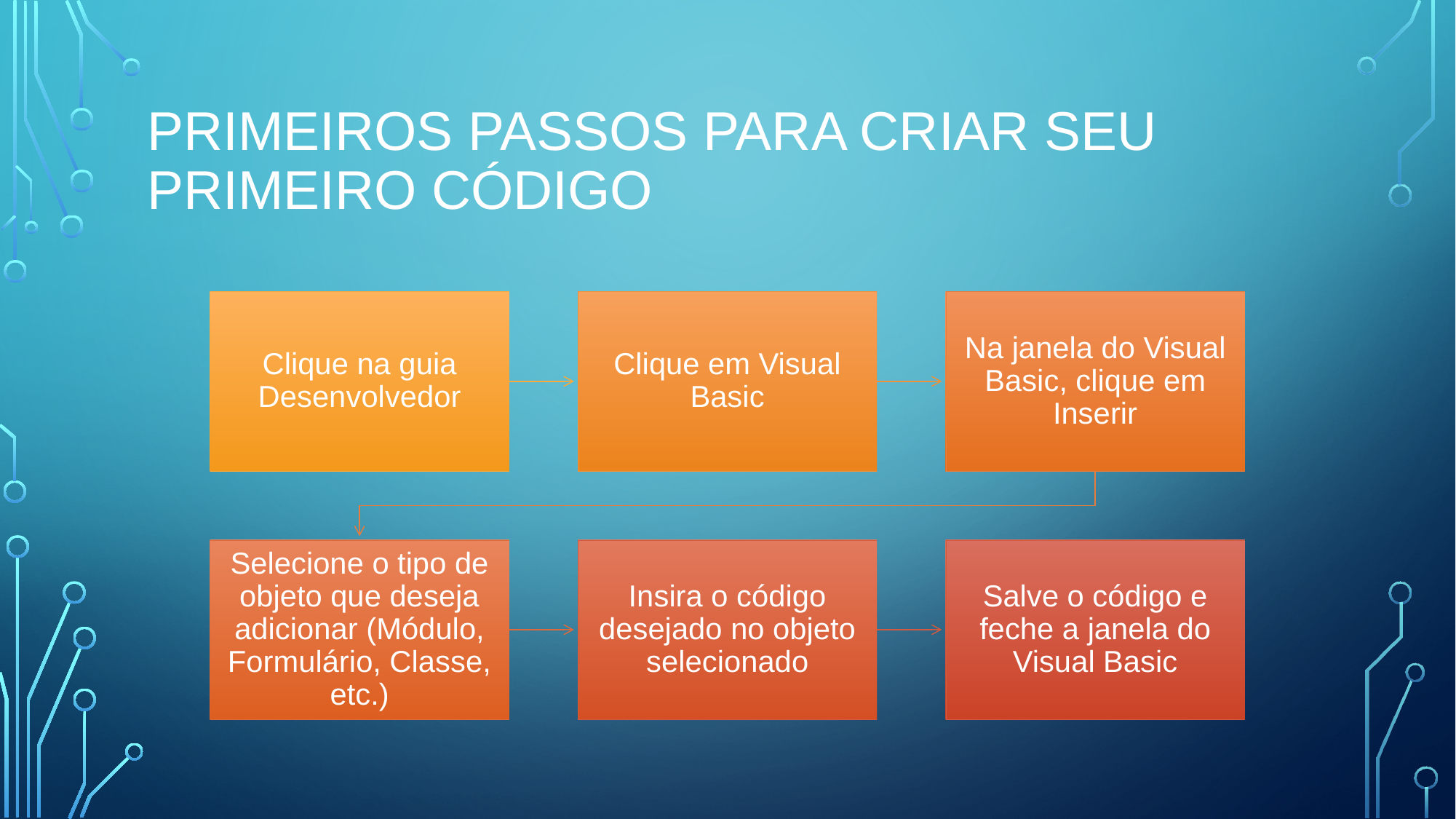

# Primeiros passos para criar seu primeiro código

Clique na guia Desenvolvedor

Clique em Visual Basic

Na janela do Visual Basic, clique em Inserir

Selecione o tipo de objeto que deseja adicionar (Módulo, Formulário, Classe, etc.)

Insira o código desejado no objeto selecionado
Salve o código e feche a janela do Visual Basic